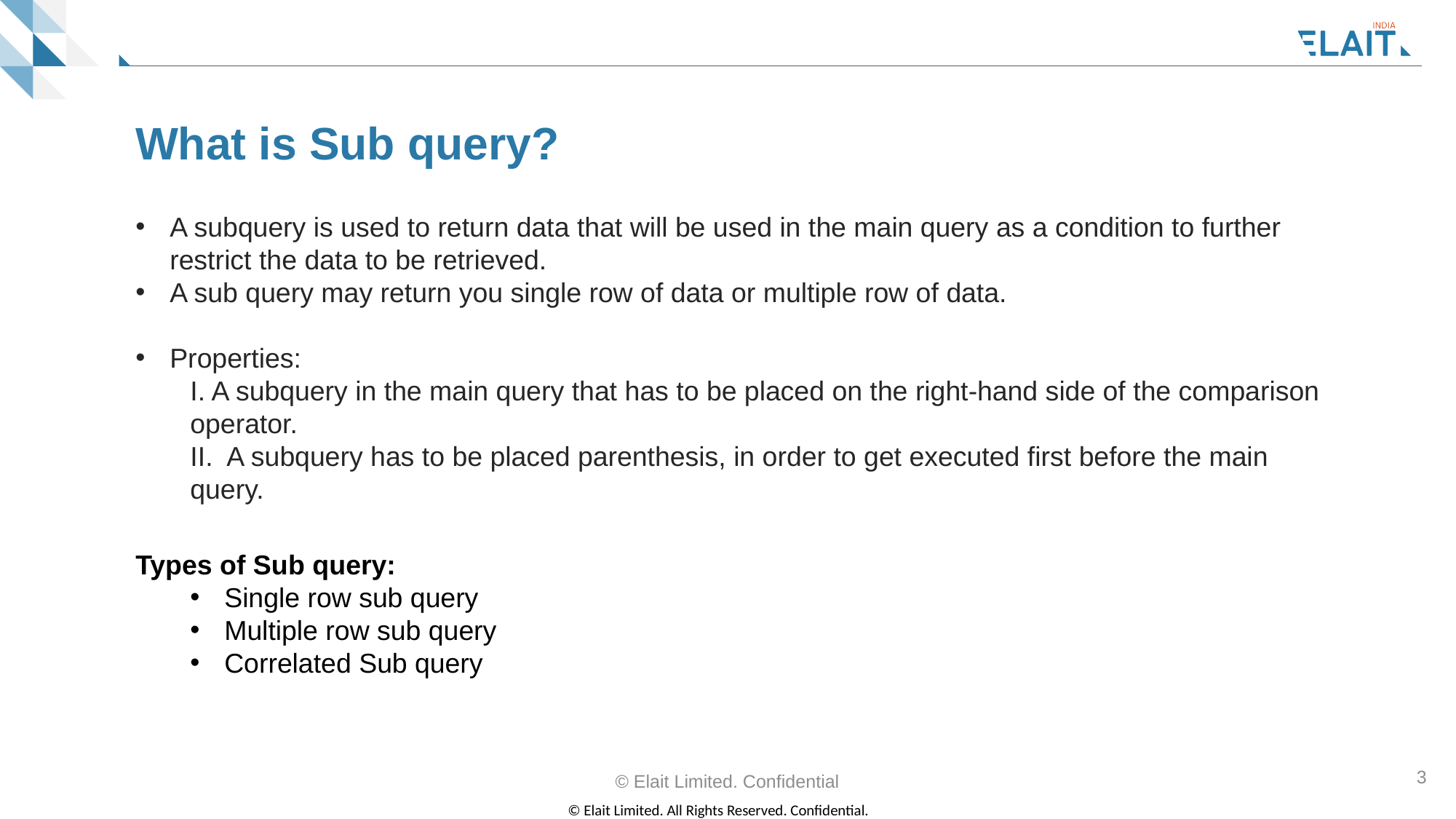

# What is Sub query?
A subquery is used to return data that will be used in the main query as a condition to further restrict the data to be retrieved.
A sub query may return you single row of data or multiple row of data.

Properties:
I. A subquery in the main query that has to be placed on the right-hand side of the comparison operator.
II.  A subquery has to be placed parenthesis, in order to get executed first before the main query.

Types of Sub query:
Single row sub query
Multiple row sub query
Correlated Sub query
© Elait Limited. Confidential